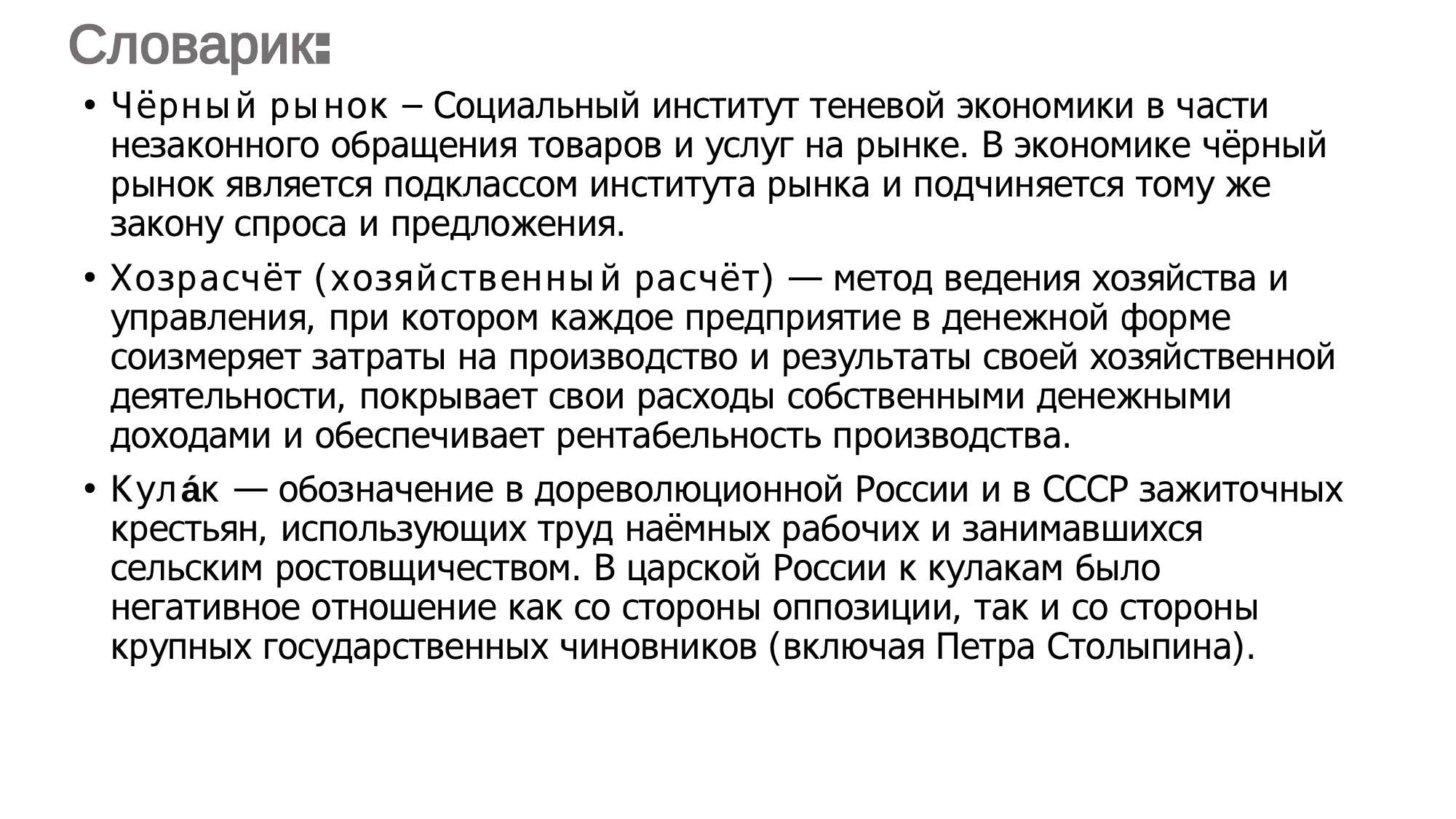

# Словарик:
Чёрный рынок – Социальный институт теневой экономики в части незаконного обращения товаров и услуг на рынке. В экономике чёрный рынок является подклассом института рынка и подчиняется тому же закону спроса и предложения.
Хозрасчёт (хозяйственный расчёт) — метод ведения хозяйства и управления, при котором каждое предприятие в денежной форме соизмеряет затраты на производство и результаты своей хозяйственной деятельности, покрывает свои расходы собственными денежными доходами и обеспечивает рентабельность производства.
Кула́к — обозначение в дореволюционной России и в СССР зажиточных крестьян, использующих труд наёмных рабочих и занимавшихся сельским ростовщичеством. В царской России к кулакам было негативное отношение как со стороны оппозиции, так и со стороны крупных государственных чиновников (включая Петра Столыпина).